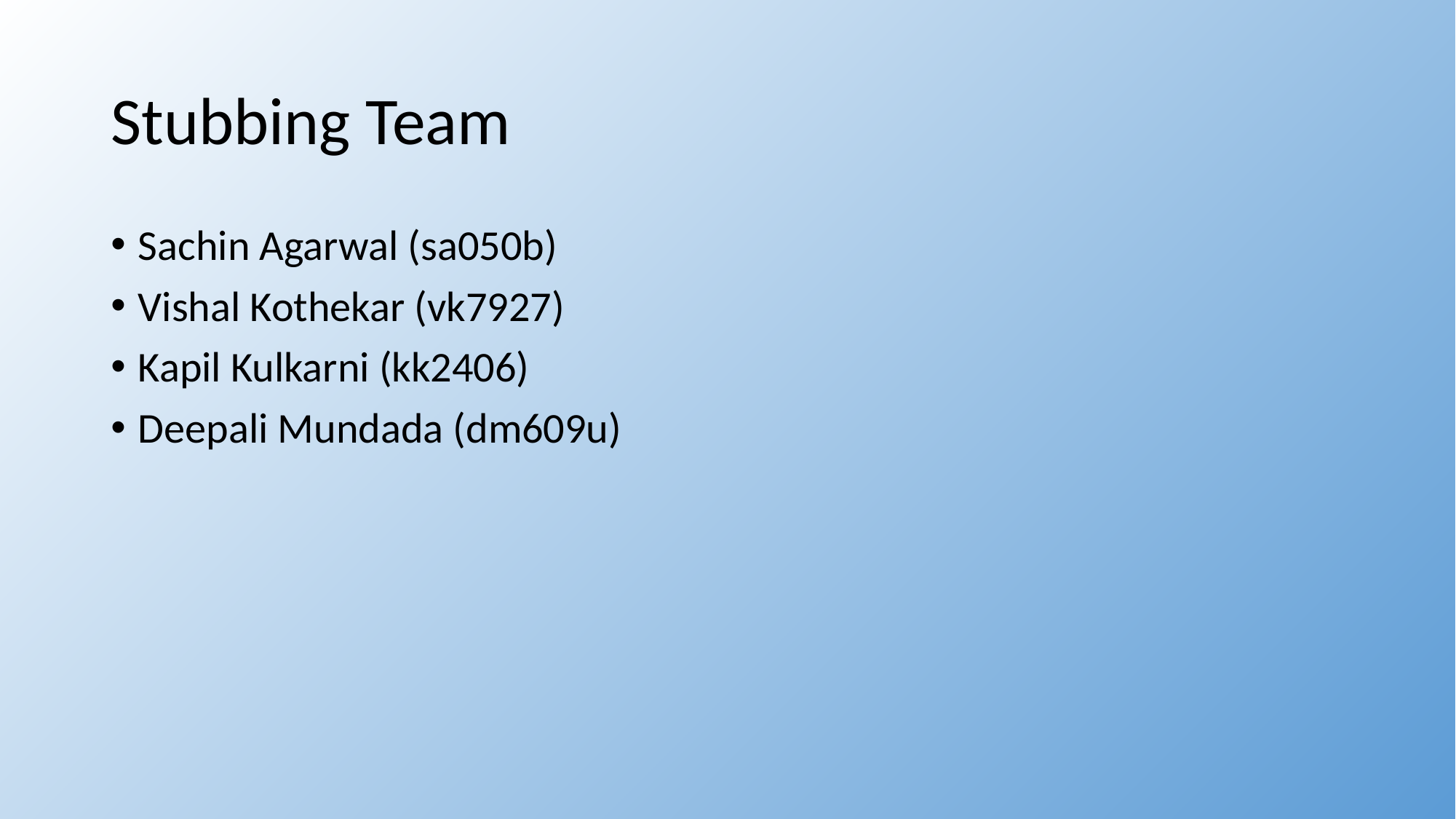

# Stubbing Team
Sachin Agarwal (sa050b)
Vishal Kothekar (vk7927)
Kapil Kulkarni (kk2406)
Deepali Mundada (dm609u)